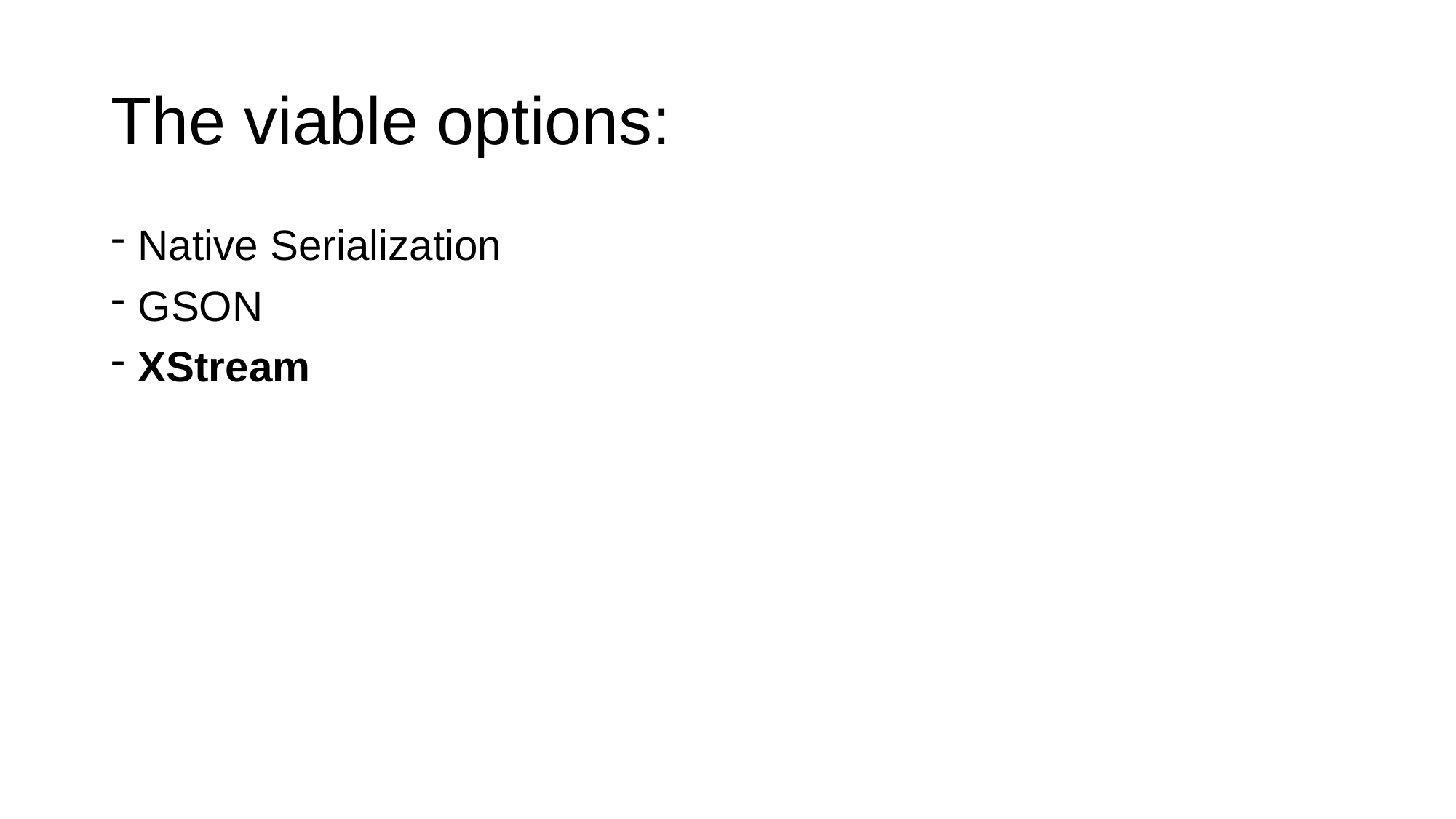

# The viable options:
Native Serialization
GSON
XStream